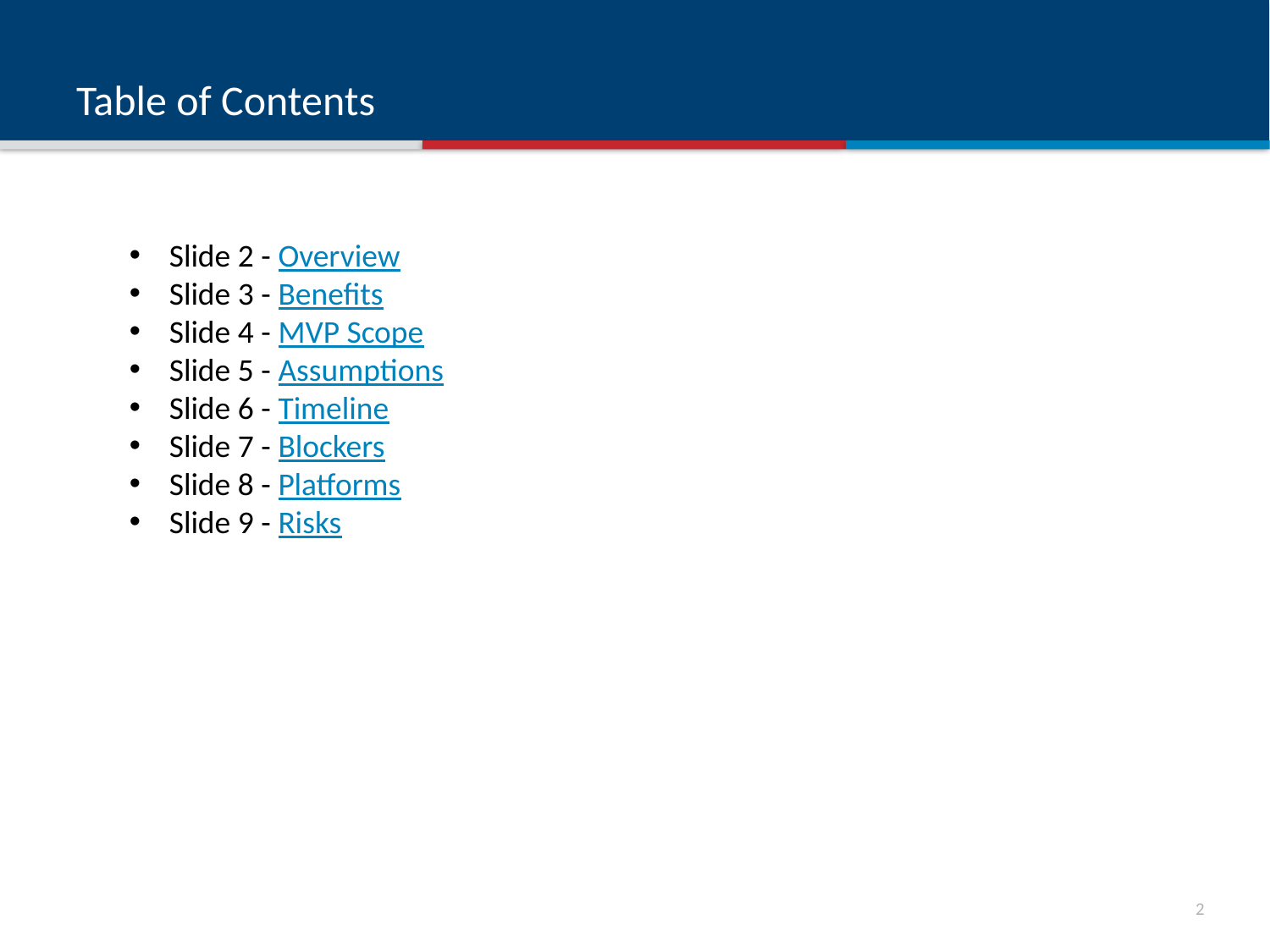

# Table of Contents

Slide 2 - Overview
Slide 3 - Benefits
Slide 4 - MVP Scope
Slide 5 - Assumptions
Slide 6 - Timeline
Slide 7 - Blockers
Slide 8 - Platforms
Slide 9 - Risks
2